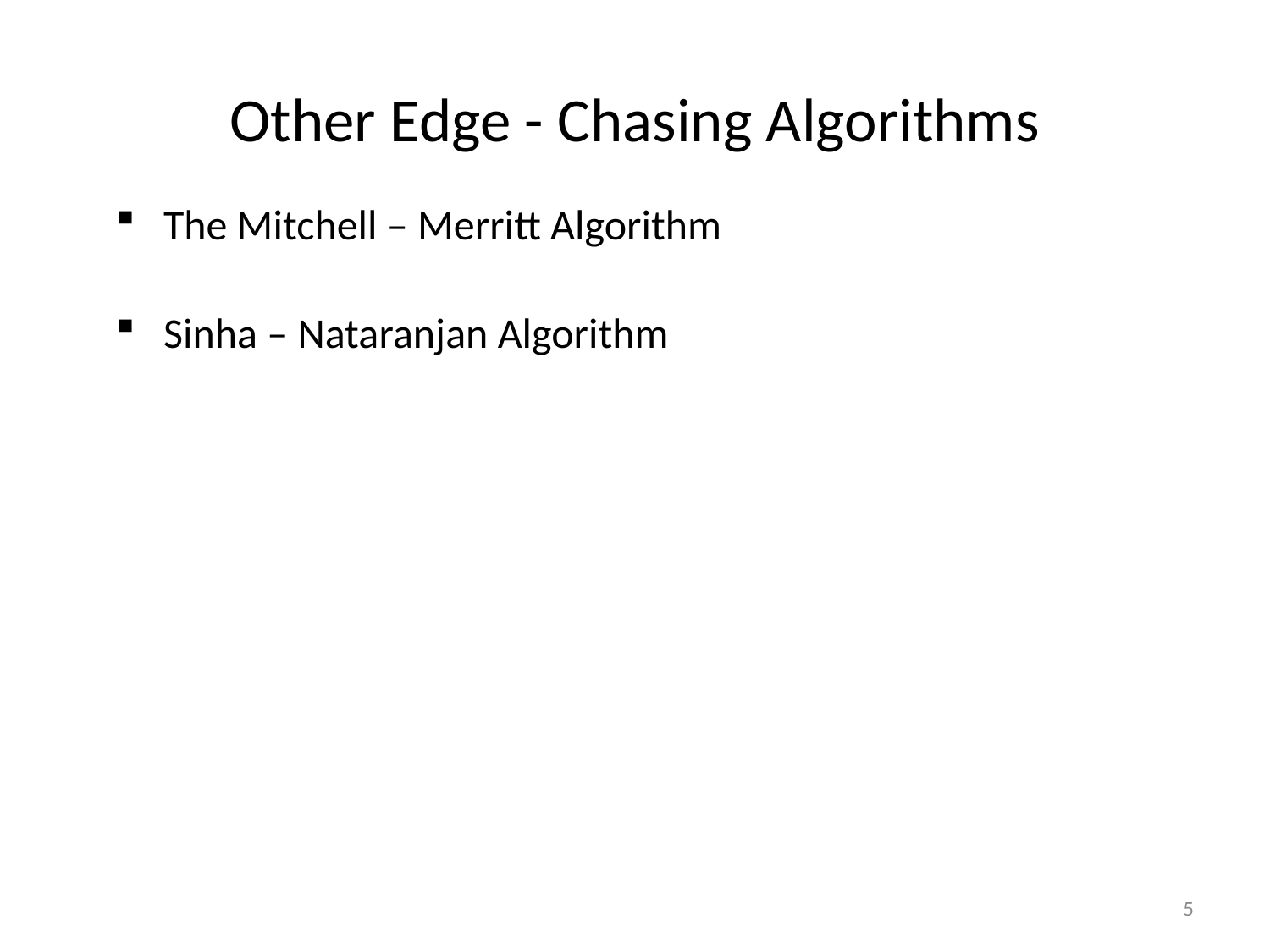

# Other Edge - Chasing Algorithms

The Mitchell – Merritt Algorithm

Sinha – Nataranjan Algorithm
5